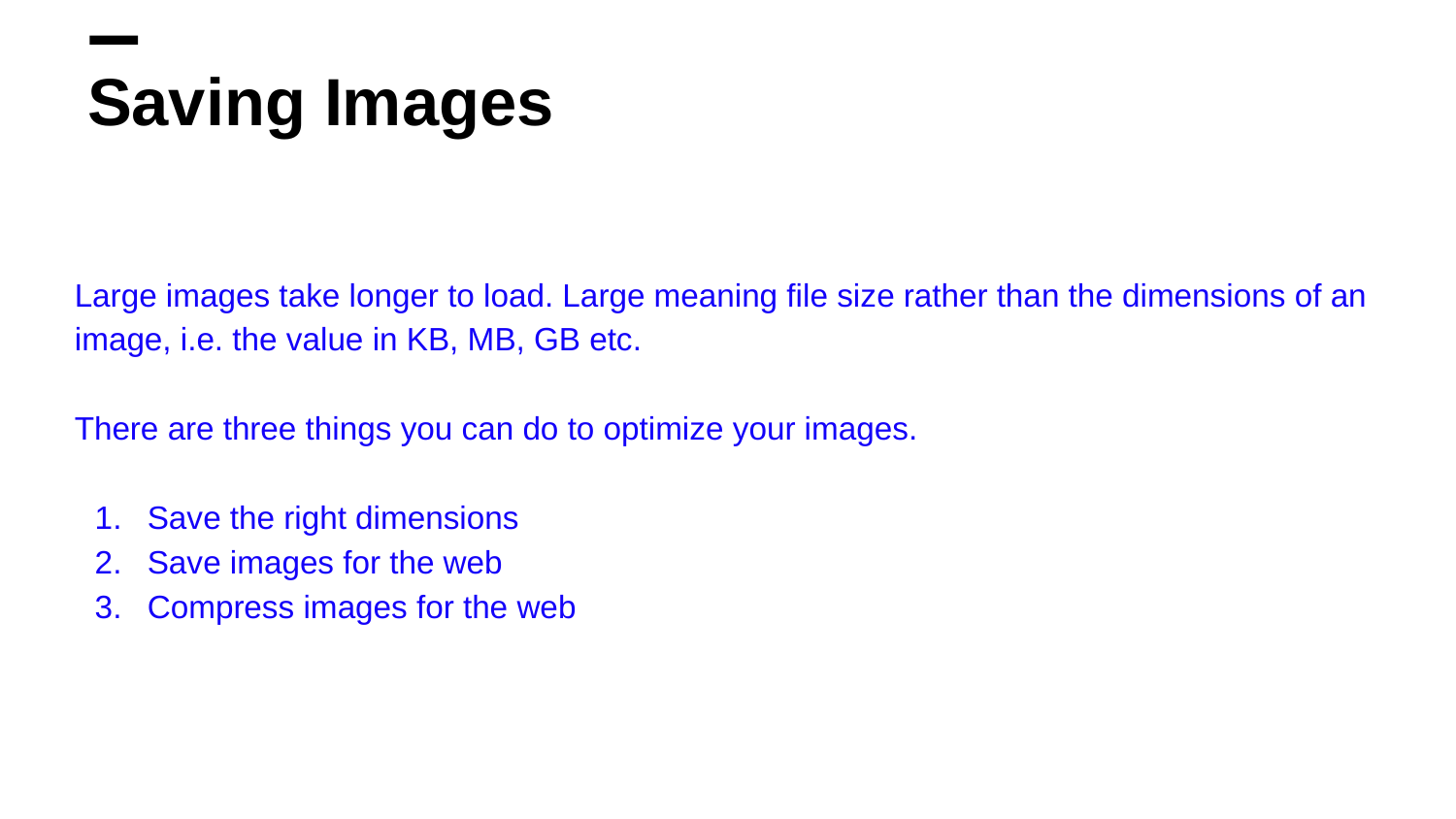

# Saving Images

Large images take longer to load. Large meaning file size rather than the dimensions of an image, i.e. the value in KB, MB, GB etc.

There are three things you can do to optimize your images.

Save the right dimensions
Save images for the web
Compress images for the web